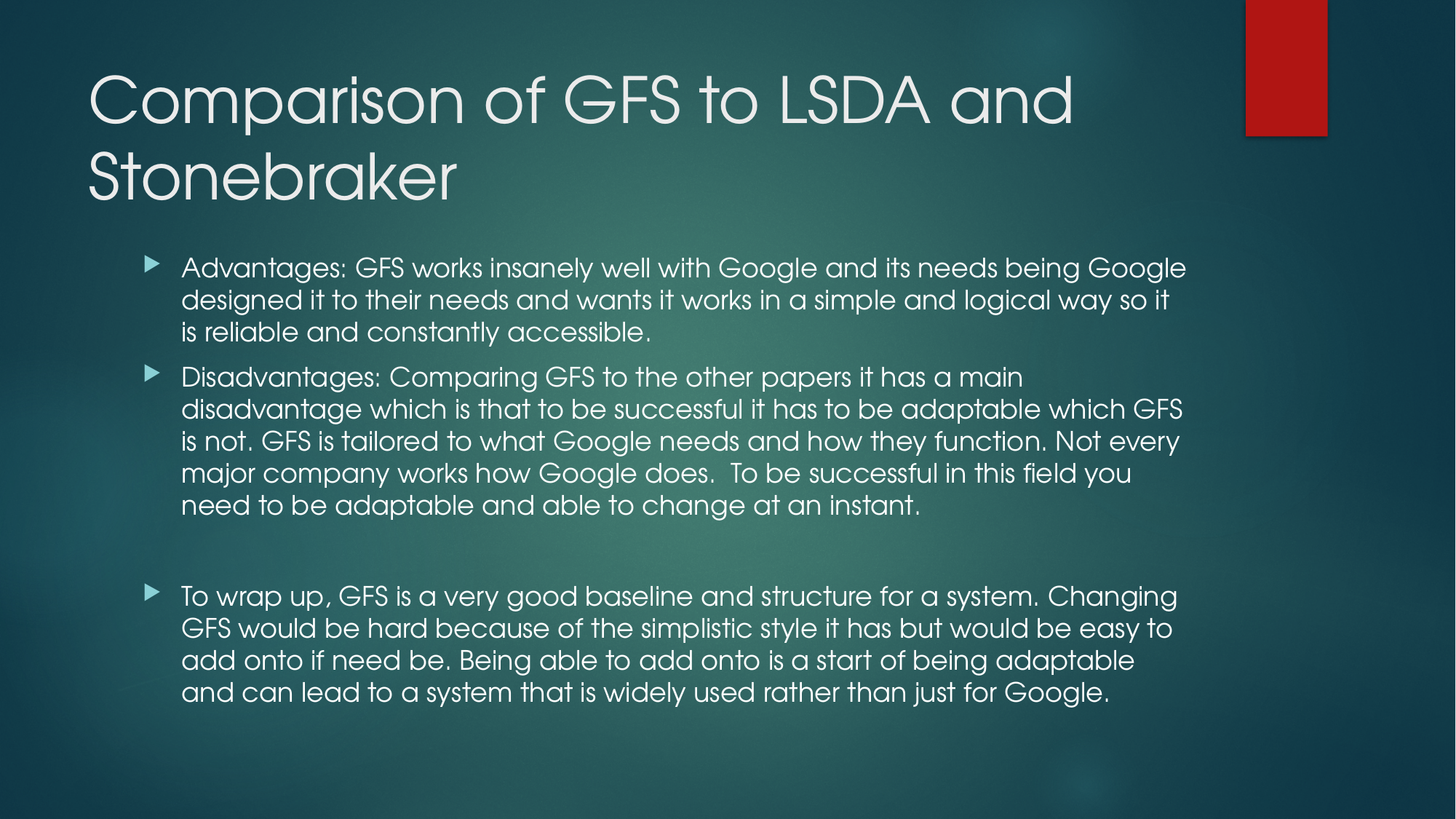

# Comparison of GFS to LSDA and Stonebraker
Advantages: GFS works insanely well with Google and its needs being Google designed it to their needs and wants it works in a simple and logical way so it is reliable and constantly accessible.
Disadvantages: Comparing GFS to the other papers it has a main disadvantage which is that to be successful it has to be adaptable which GFS is not. GFS is tailored to what Google needs and how they function. Not every major company works how Google does.  To be successful in this field you need to be adaptable and able to change at an instant.

To wrap up, GFS is a very good baseline and structure for a system. Changing GFS would be hard because of the simplistic style it has but would be easy to add onto if need be. Being able to add onto is a start of being adaptable and can lead to a system that is widely used rather than just for Google.